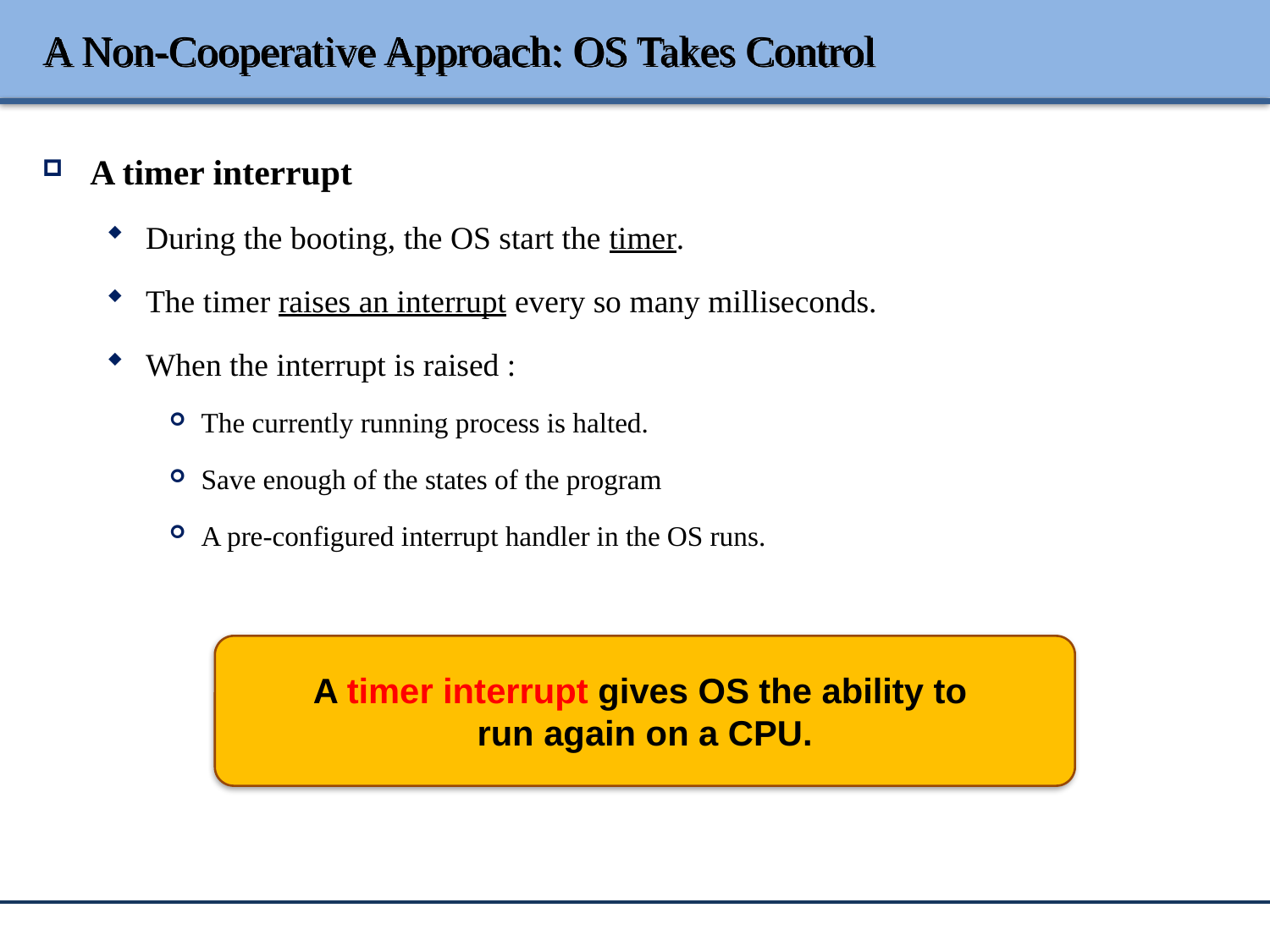

# A Non-Cooperative Approach: OS Takes Control
A timer interrupt
During the booting, the OS start the timer.
The timer raises an interrupt every so many milliseconds.
When the interrupt is raised :
The currently running process is halted.
Save enough of the states of the program
A pre-configured interrupt handler in the OS runs.

A timer interrupt gives OS the ability to
run again on a CPU.